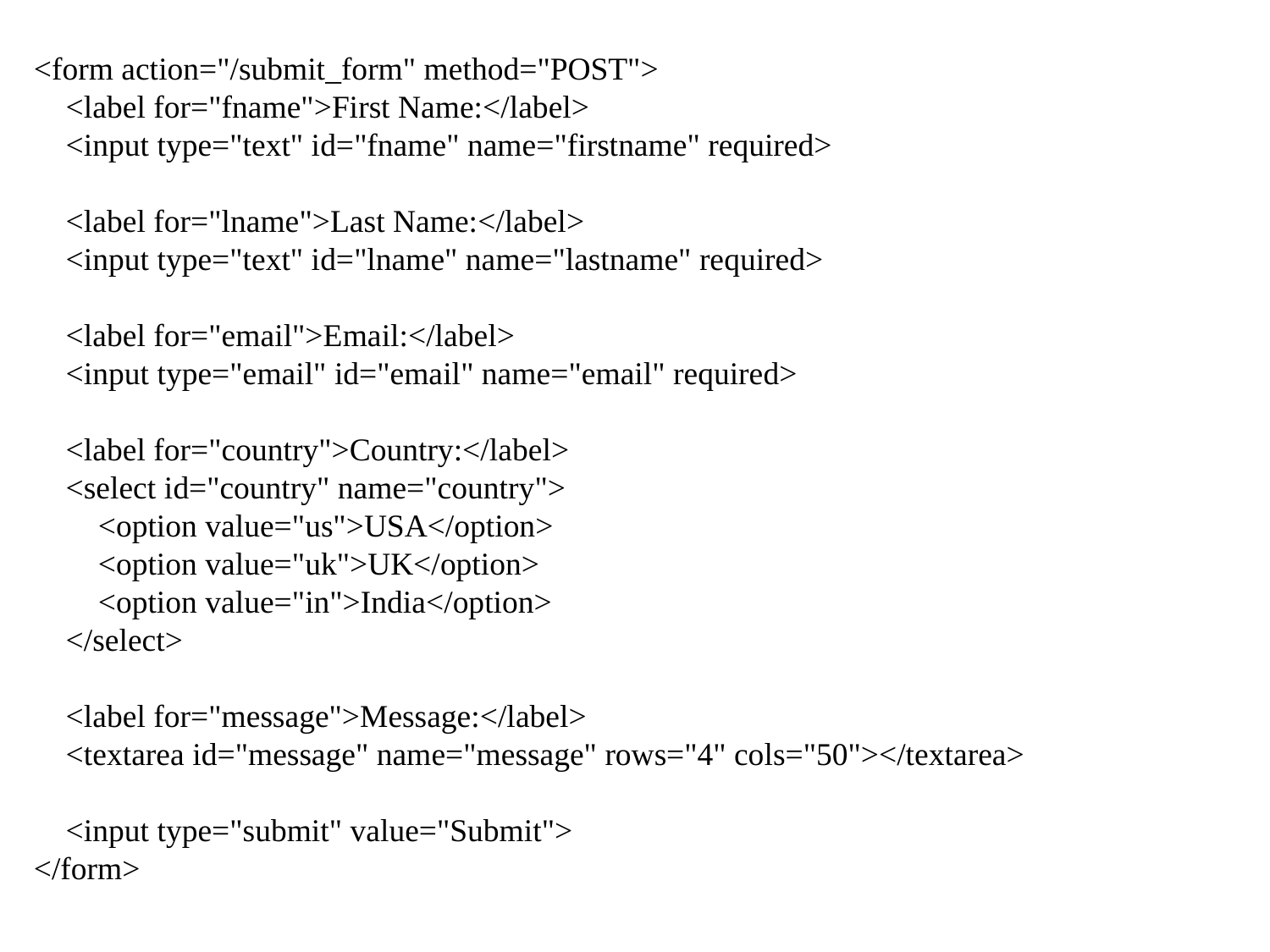

<form action="/submit_form" method="POST">
    <label for="fname">First Name:</label>
    <input type="text" id="fname" name="firstname" required>

    <label for="lname">Last Name:</label>
    <input type="text" id="lname" name="lastname" required>

    <label for="email">Email:</label>
    <input type="email" id="email" name="email" required>

    <label for="country">Country:</label>
    <select id="country" name="country">
        <option value="us">USA</option>
        <option value="uk">UK</option>
        <option value="in">India</option>
    </select>

    <label for="message">Message:</label>
    <textarea id="message" name="message" rows="4" cols="50"></textarea>

    <input type="submit" value="Submit">
</form>